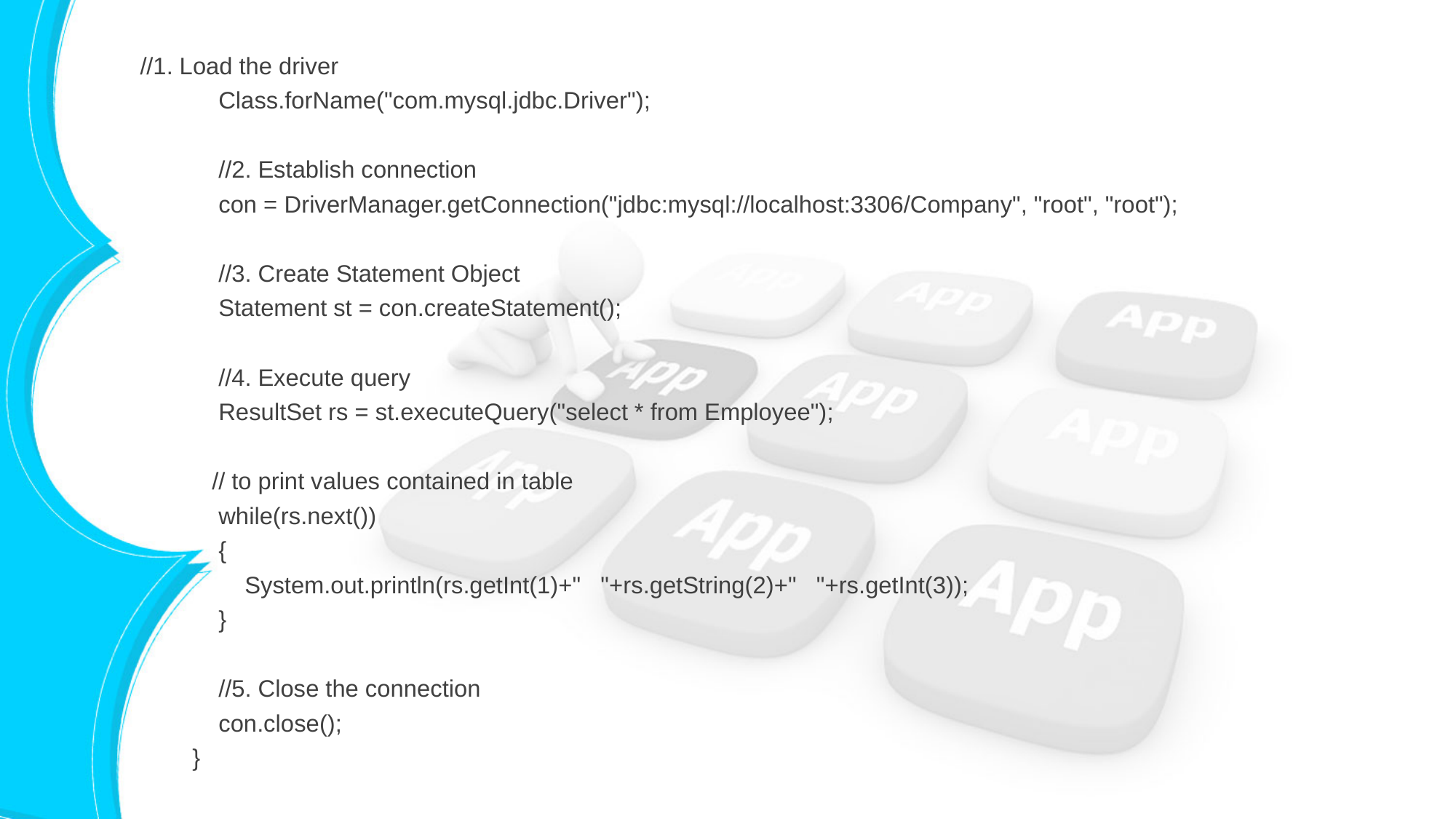

//1. Load the driver
            Class.forName("com.mysql.jdbc.Driver");

            //2. Establish connection
            con = DriverManager.getConnection("jdbc:mysql://localhost:3306/Company", "root", "root");

            //3. Create Statement Object
            Statement st = con.createStatement();

            //4. Execute query
            ResultSet rs = st.executeQuery("select * from Employee");

           // to print values contained in table
            while(rs.next())
            {
                System.out.println(rs.getInt(1)+"   "+rs.getString(2)+"   "+rs.getInt(3));
            }

            //5. Close the connection
            con.close();
        }